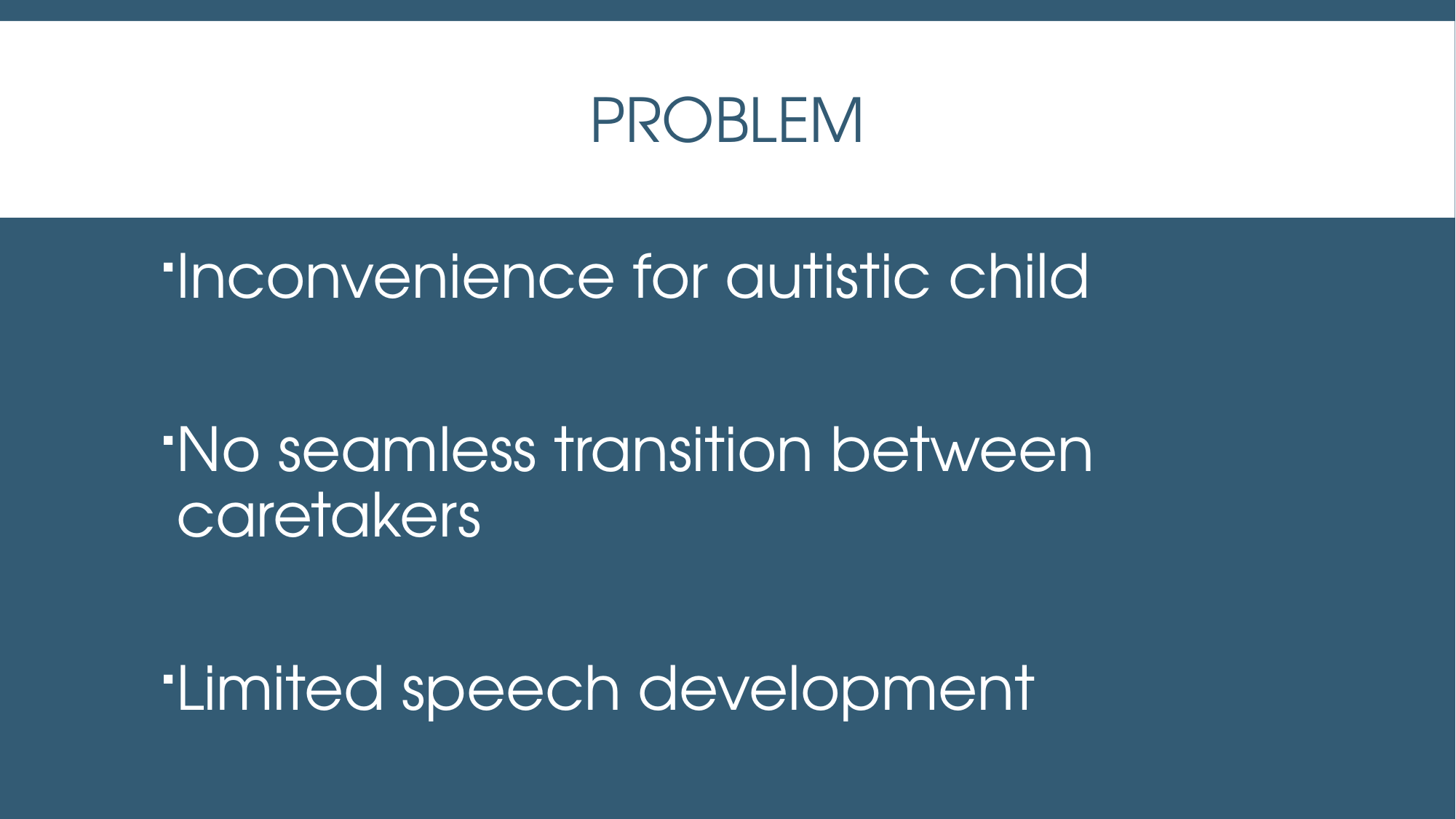

# Problem
Inconvenience for autistic child

No seamless transition between caretakers

Limited speech development